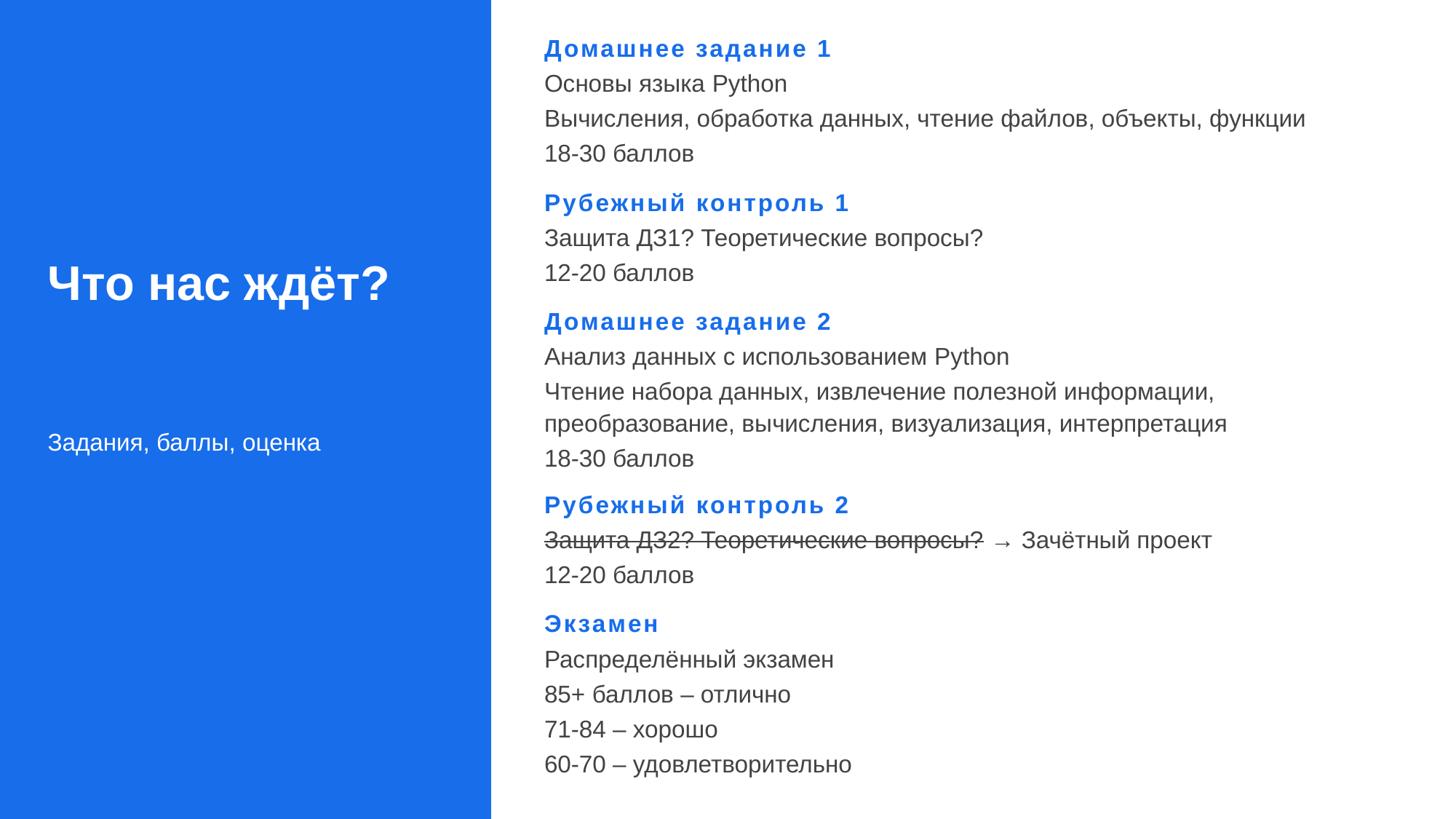

Домашнее задание 1
Основы языка Python
Вычисления, обработка данных, чтение файлов, объекты, функции
18-30 баллов
# Что нас ждёт?
Рубежный контроль 1
Защита ДЗ1? Теоретические вопросы?
12-20 баллов
Домашнее задание 2
Анализ данных с использованием Python
Чтение набора данных, извлечение полезной информации, преобразование, вычисления, визуализация, интерпретация
18-30 баллов
Задания, баллы, оценка
Рубежный контроль 2
Защита ДЗ2? Теоретические вопросы? → Зачётный проект
12-20 баллов
Экзамен
Распределённый экзамен
85+ баллов – отлично
71-84 – хорошо
60-70 – удовлетворительно